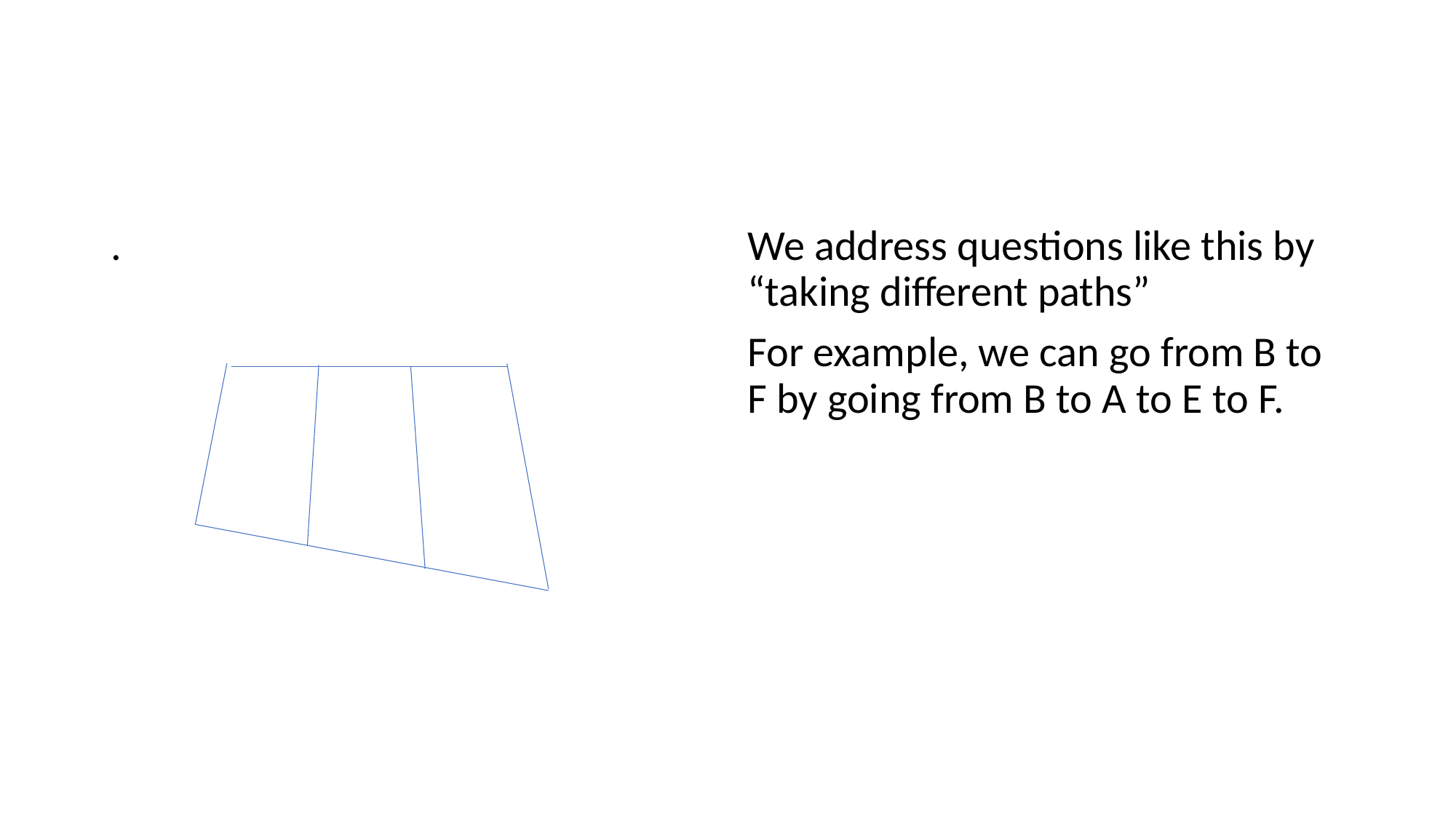

#
.
We address questions like this by “taking different paths”
For example, we can go from B to F by going from B to A to E to F.